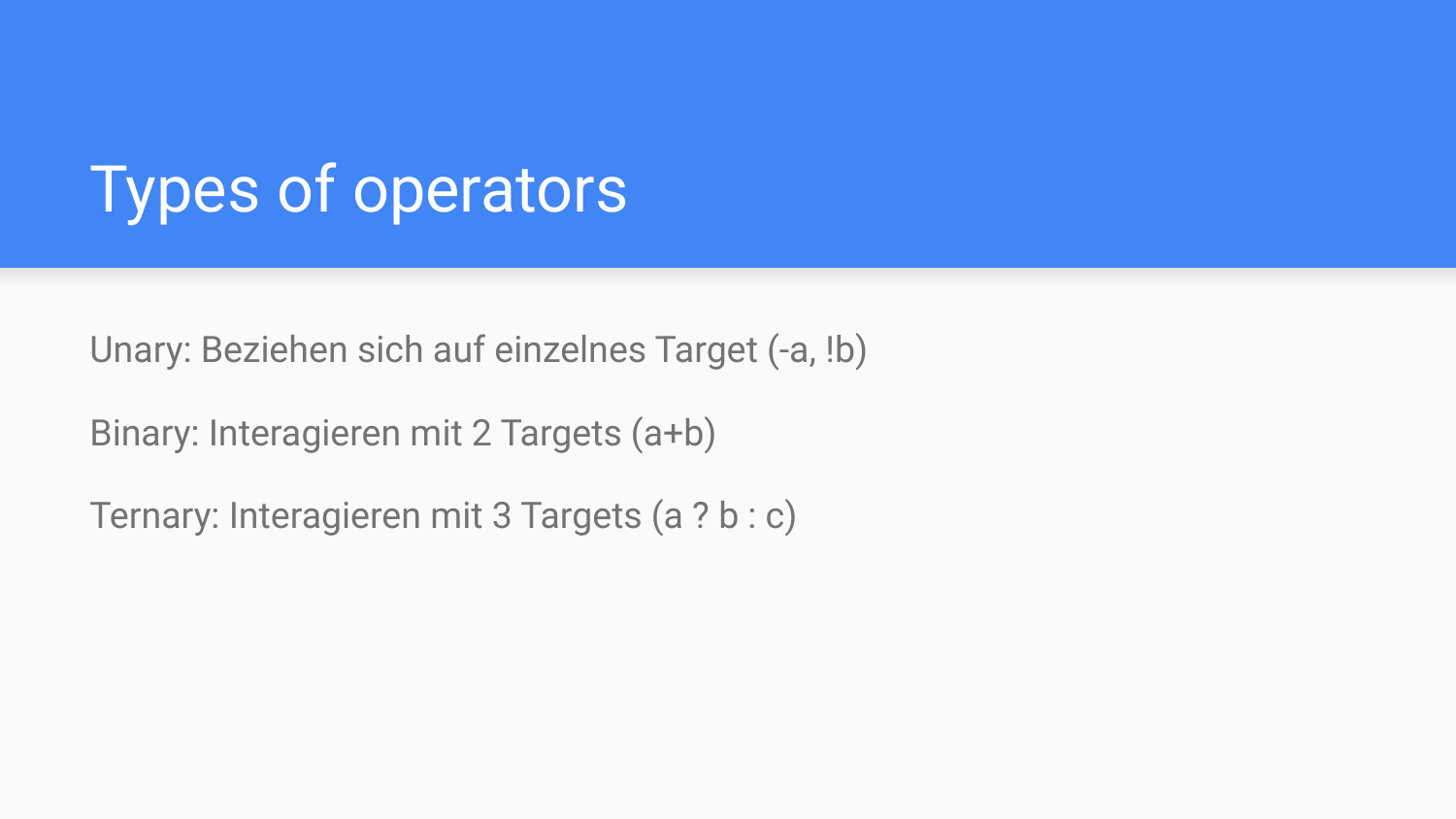

# Types of operators
Unary: Beziehen sich auf einzelnes Target (-a, !b)
Binary: Interagieren mit 2 Targets (a+b)
Ternary: Interagieren mit 3 Targets (a ? b : c)